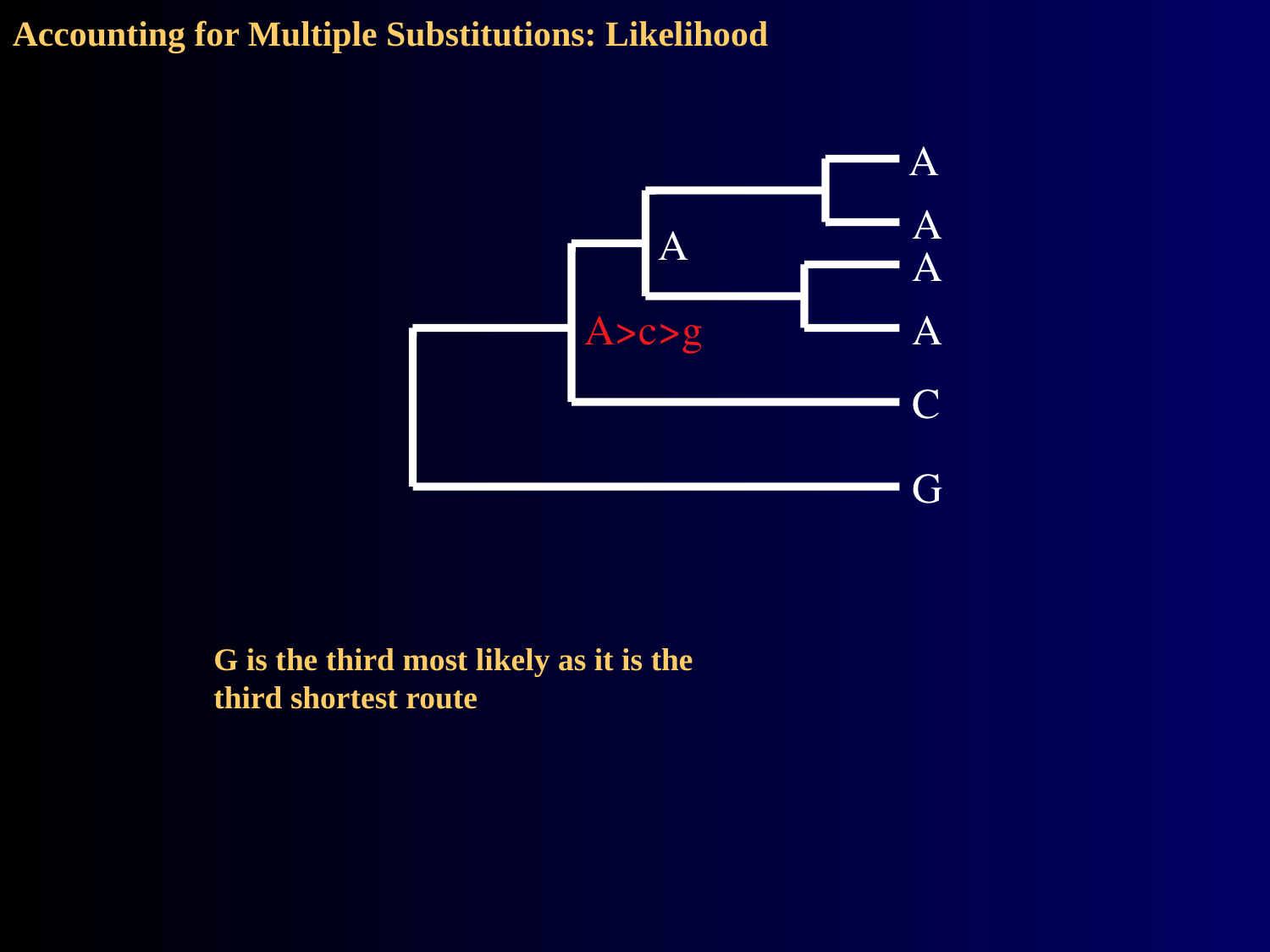

Accounting for Multiple Substitutions: Likelihood
A

A
A

A

A>c>g

A

C

G

G is the third most likely as it is the third shortest route